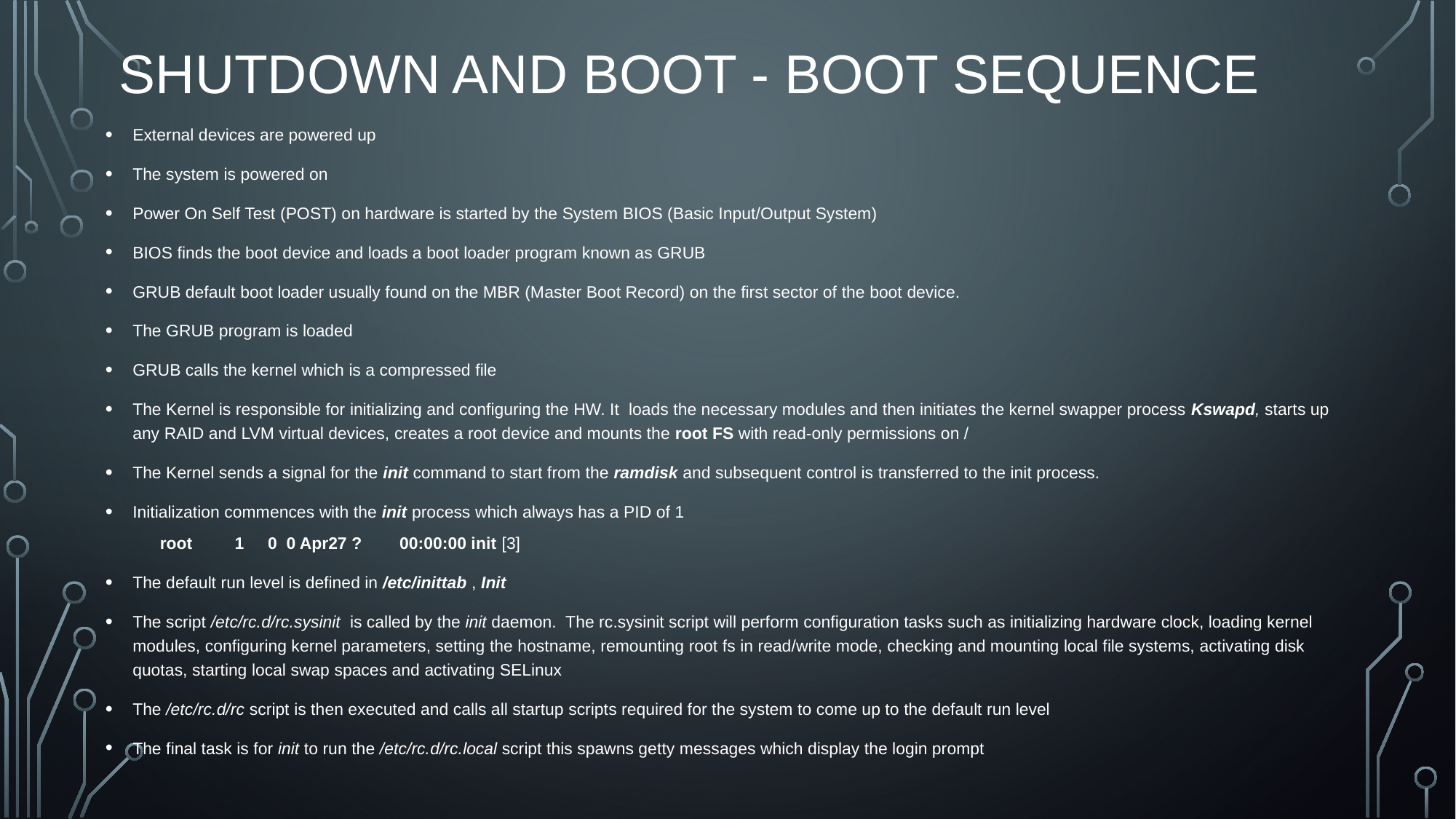

# Shutdown and Boot - Boot Sequence
External devices are powered up
The system is powered on
Power On Self Test (POST) on hardware is started by the System BIOS (Basic Input/Output System)
BIOS finds the boot device and loads a boot loader program known as GRUB
GRUB default boot loader usually found on the MBR (Master Boot Record) on the first sector of the boot device.
The GRUB program is loaded
GRUB calls the kernel which is a compressed file
The Kernel is responsible for initializing and configuring the HW. It  loads the necessary modules and then initiates the kernel swapper process Kswapd, starts up any RAID and LVM virtual devices, creates a root device and mounts the root FS with read-only permissions on /
The Kernel sends a signal for the init command to start from the ramdisk and subsequent control is transferred to the init process.
Initialization commences with the init process which always has a PID of 1
root         1     0  0 Apr27 ?        00:00:00 init [3]
The default run level is defined in /etc/inittab , Init
The script /etc/rc.d/rc.sysinit  is called by the init daemon.  The rc.sysinit script will perform configuration tasks such as initializing hardware clock, loading kernel modules, configuring kernel parameters, setting the hostname, remounting root fs in read/write mode, checking and mounting local file systems, activating disk quotas, starting local swap spaces and activating SELinux
The /etc/rc.d/rc script is then executed and calls all startup scripts required for the system to come up to the default run level
The final task is for init to run the /etc/rc.d/rc.local script this spawns getty messages which display the login prompt